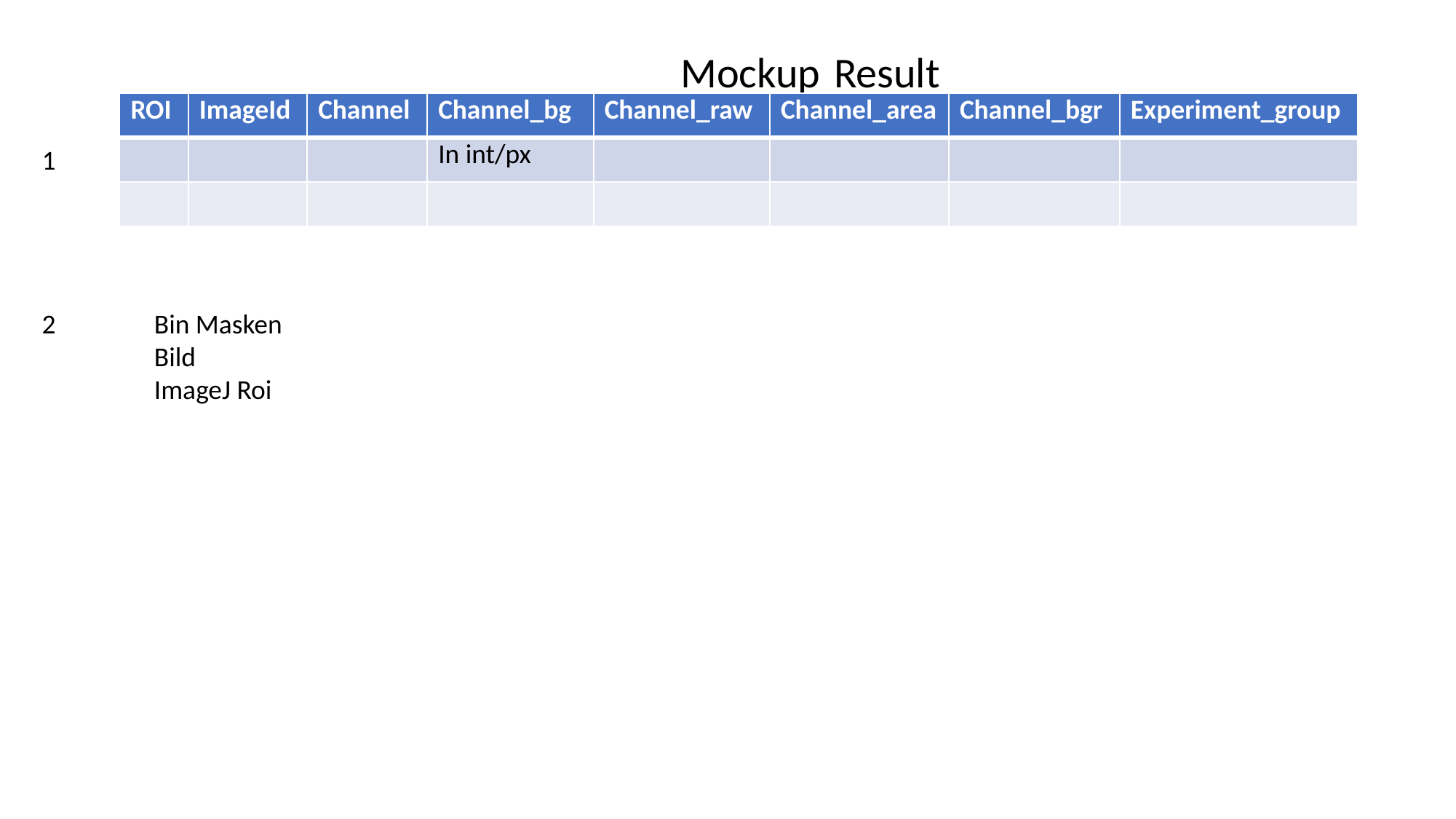

# Mockup Result
| ROI | ImageId | Channel | Channel\_bg | Channel\_raw | Channel\_area | Channel\_bgr | Experiment\_group |
| --- | --- | --- | --- | --- | --- | --- | --- |
|  |  |  | In int/px |  |  |  |  |
|  |  |  |  |  |  |  |  |
1
2
Bin Masken
Bild
ImageJ Roi